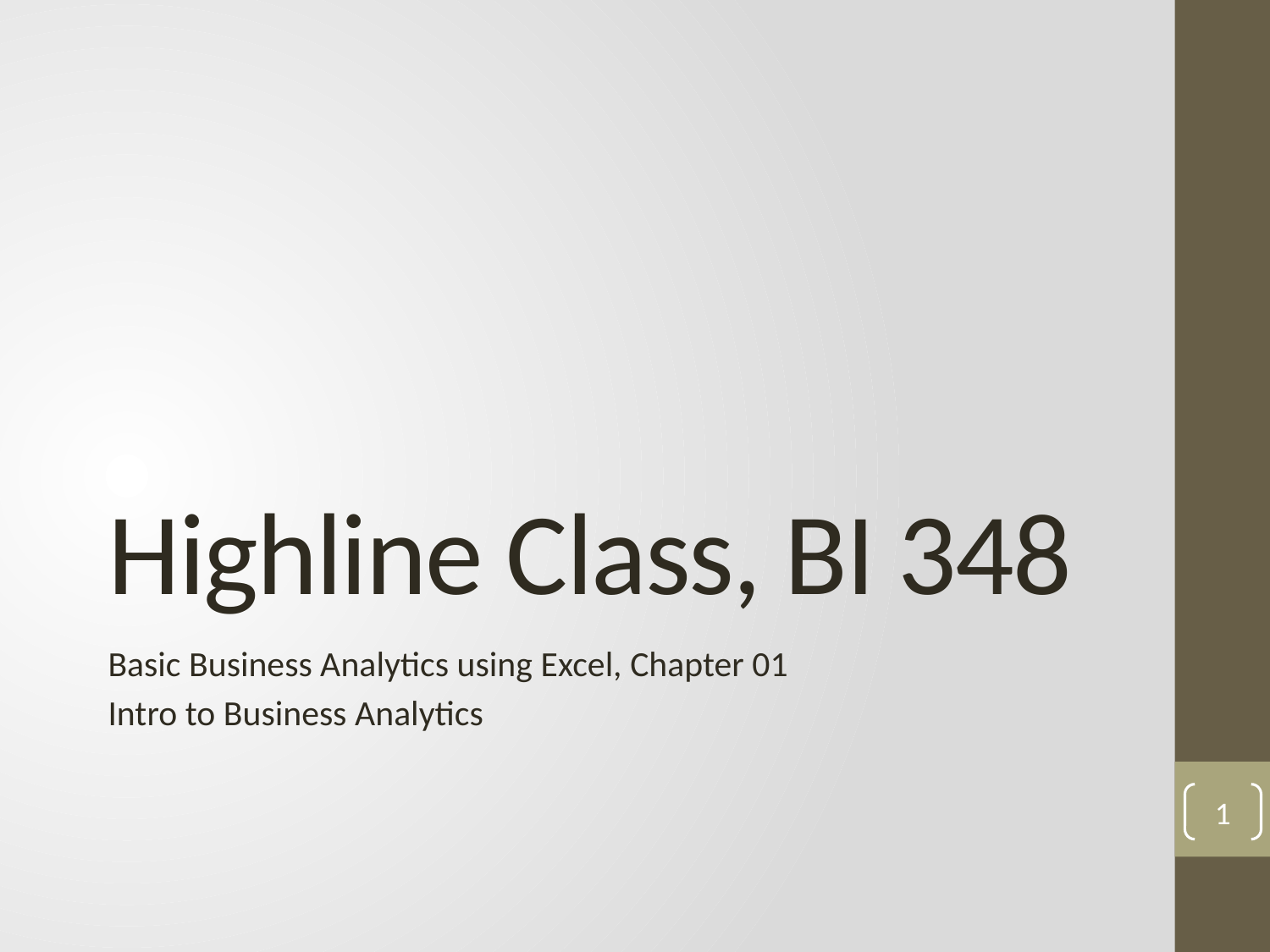

# Highline Class, BI 348
Basic Business Analytics using Excel, Chapter 01
Intro to Business Analytics
1